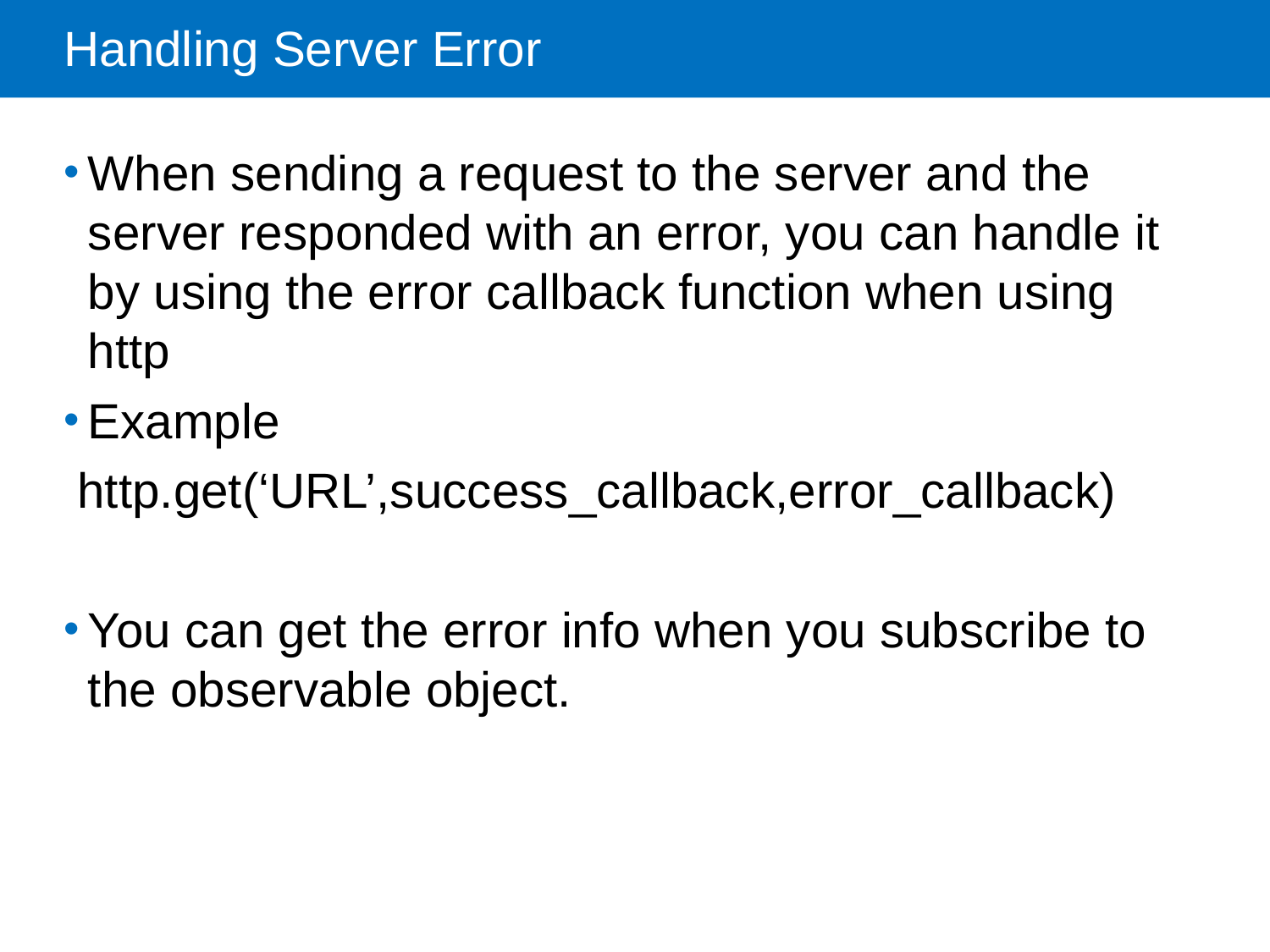

# Handling Server Error
When sending a request to the server and the server responded with an error, you can handle it by using the error callback function when using http
Example
 http.get(‘URL’,success_callback,error_callback)

You can get the error info when you subscribe to the observable object.